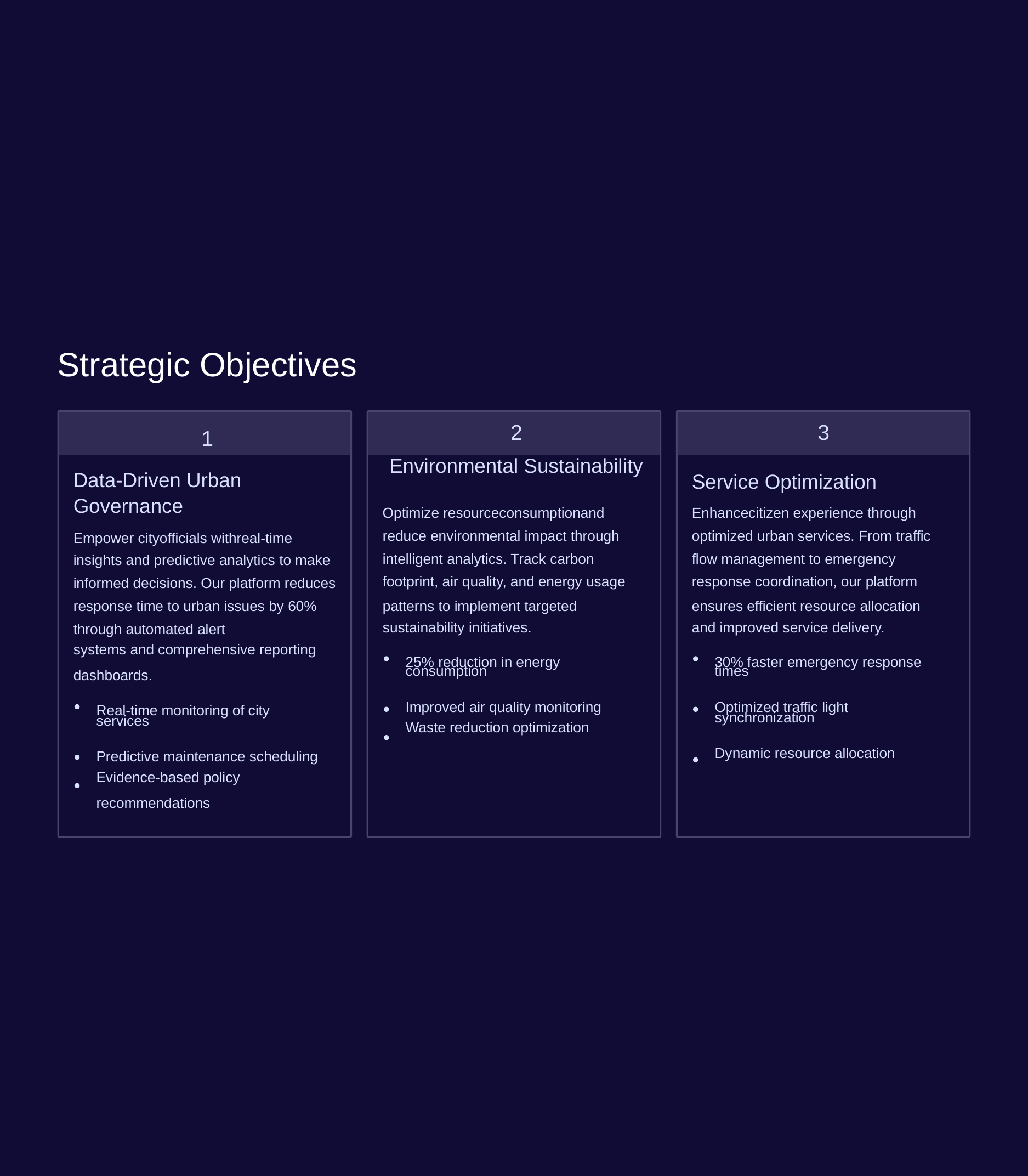

Strategic Objectives
1

2
Environmental Sustainability
3
Service Optimization
Data-Driven Urban Governance

Optimize resourceconsumptionand
Enhancecitizen experience through

reduce environmental impact through intelligent analytics. Track carbon footprint, air quality, and energy usage
patterns to implement targeted
sustainability initiatives.
optimized urban services. From traffic flow management to emergency response coordination, our platform
ensures efficient resource allocation
and improved service delivery.
Empower cityofficials withreal-time
insights and predictive analytics to make informed decisions. Our platform reduces response time to urban issues by 60% through automated alert
systems and comprehensive reporting
dashboards.
25% reduction in energy
consumption
Improved air quality monitoring
Waste reduction optimization
30% faster emergency response
times
Optimized traffic light
synchronization
Dynamic resource allocation
Real-time monitoring of city
services
Predictive maintenance scheduling
Evidence-based policy
recommendations